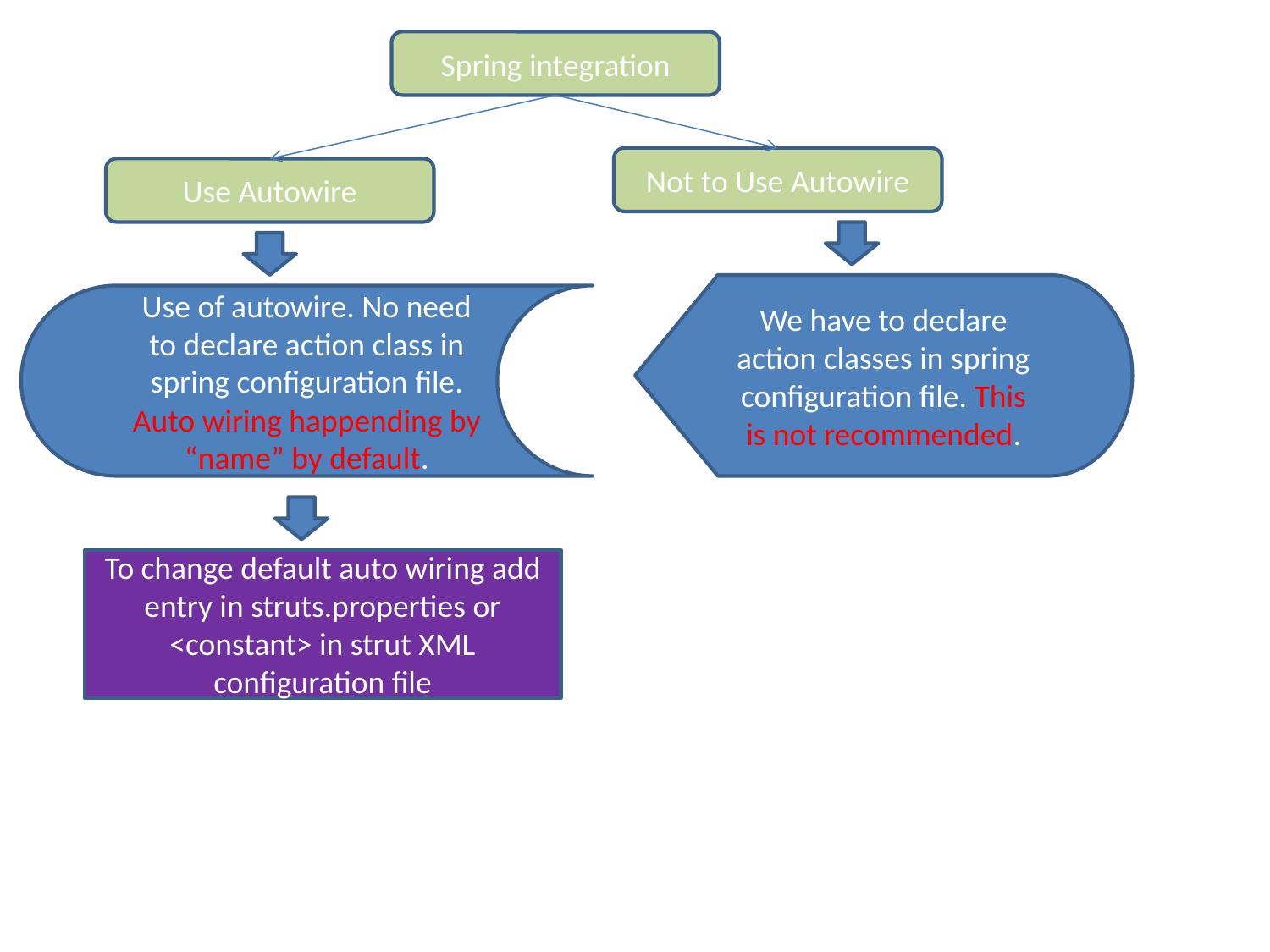

Spring integration
Not to Use Autowire
Use Autowire

We have to declare action classes in spring configuration file. This is not recommended.
Use of autowire. No need to declare action class in spring configuration file. Auto wiring happending by “name” by default.

To change default auto wiring add entry in struts.properties or <constant> in strut XML configuration file